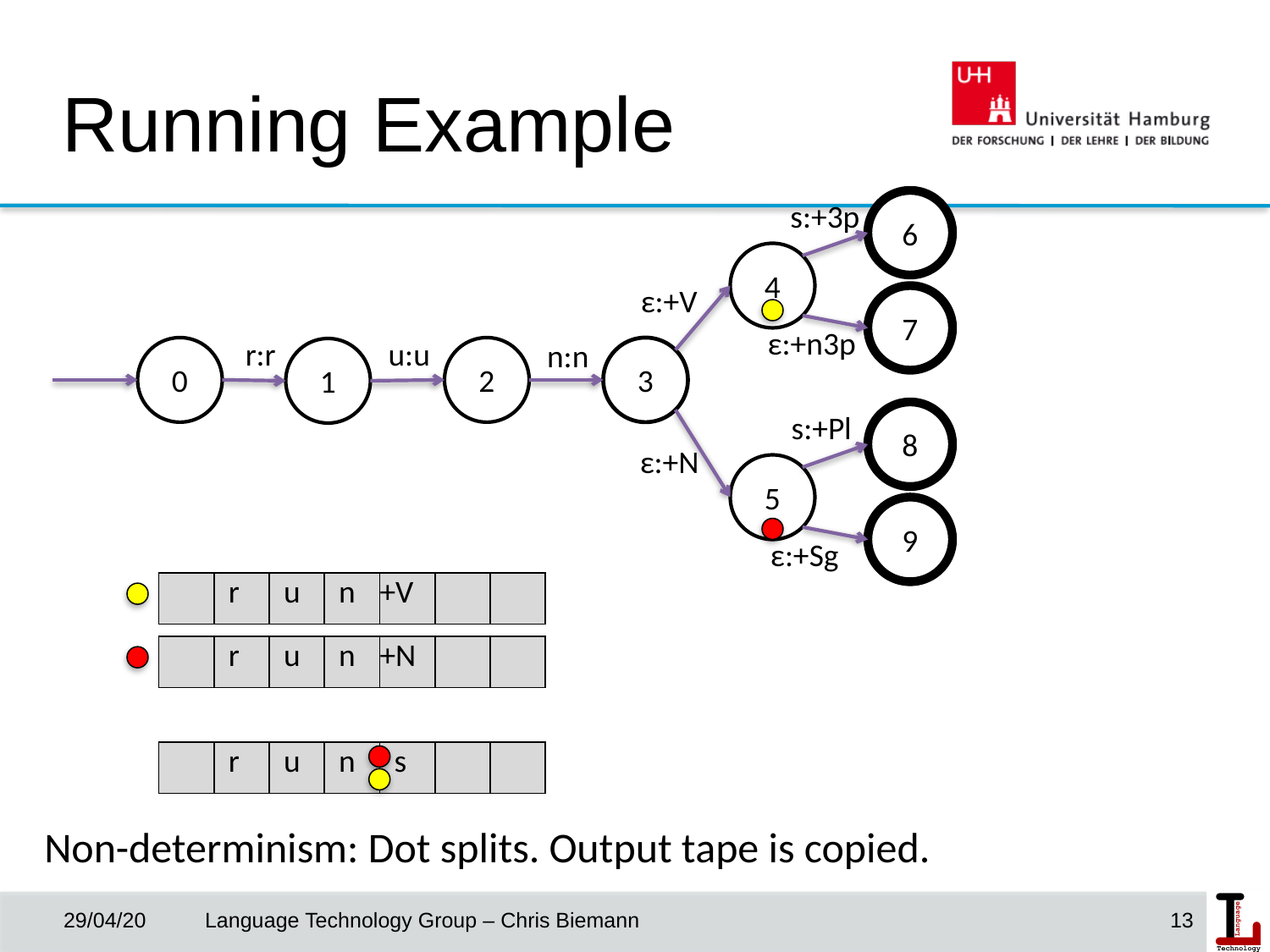

# Running Example
s:+3p
6
4
ε:+V
7

ε:+n3p
r:r
u:u
n:n
0
2
3
1
s:+Pl
8
ε:+N
5
9

ε:+Sg
|  | r | u | n | +V |  |  |
| --- | --- | --- | --- | --- | --- | --- |

|  | r | u | n | +N |  |  |
| --- | --- | --- | --- | --- | --- | --- |

|  | r | u | n | s |  |  |
| --- | --- | --- | --- | --- | --- | --- |

Non-determinism: Dot splits. Output tape is copied.
29/04/20
 Language Technology Group – Chris Biemann
13